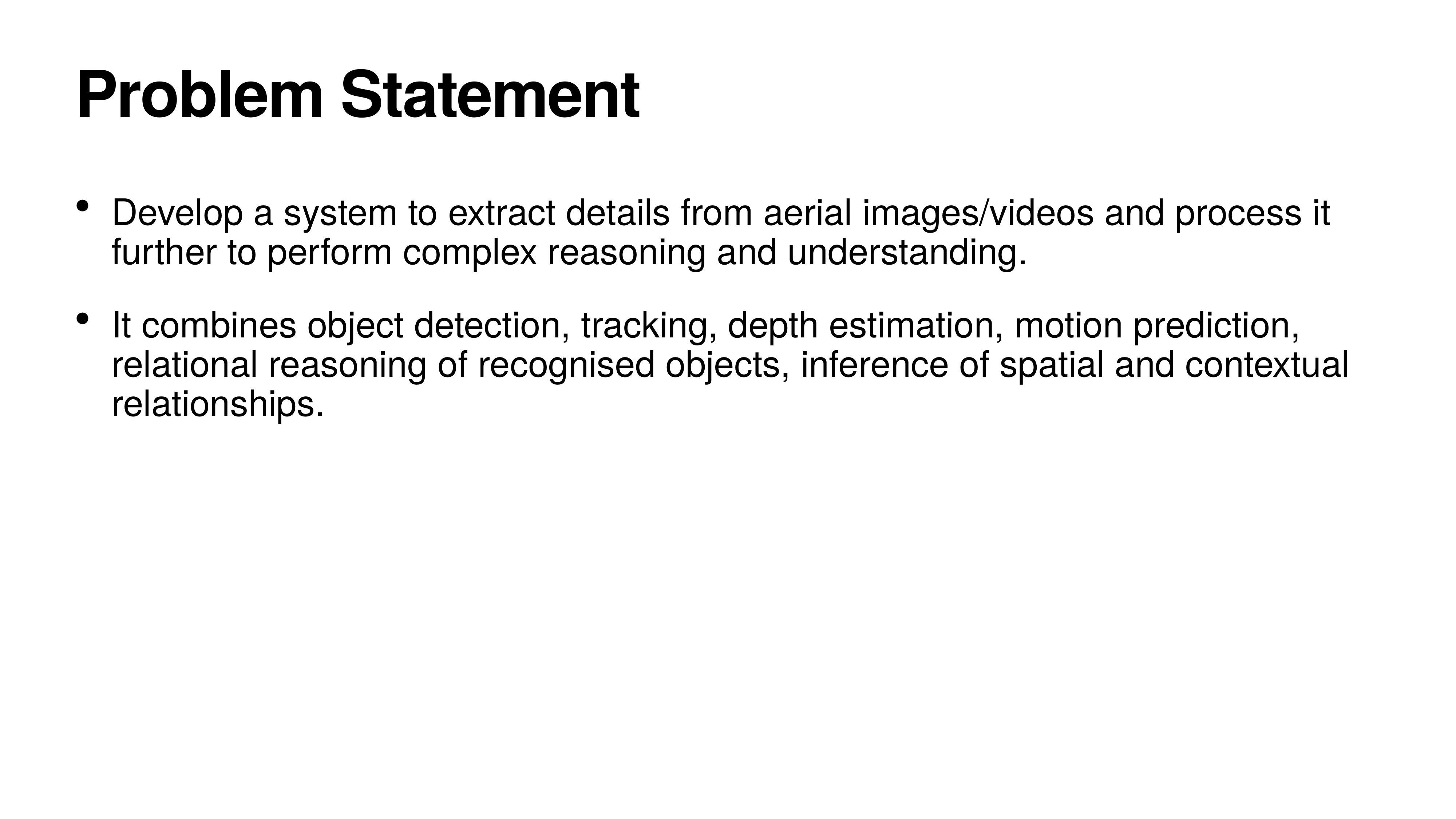

# Problem Statement
Develop a system to extract details from aerial images/videos and process it further to perform complex reasoning and understanding.
It combines object detection, tracking, depth estimation, motion prediction, relational reasoning of recognised objects, inference of spatial and contextual relationships.